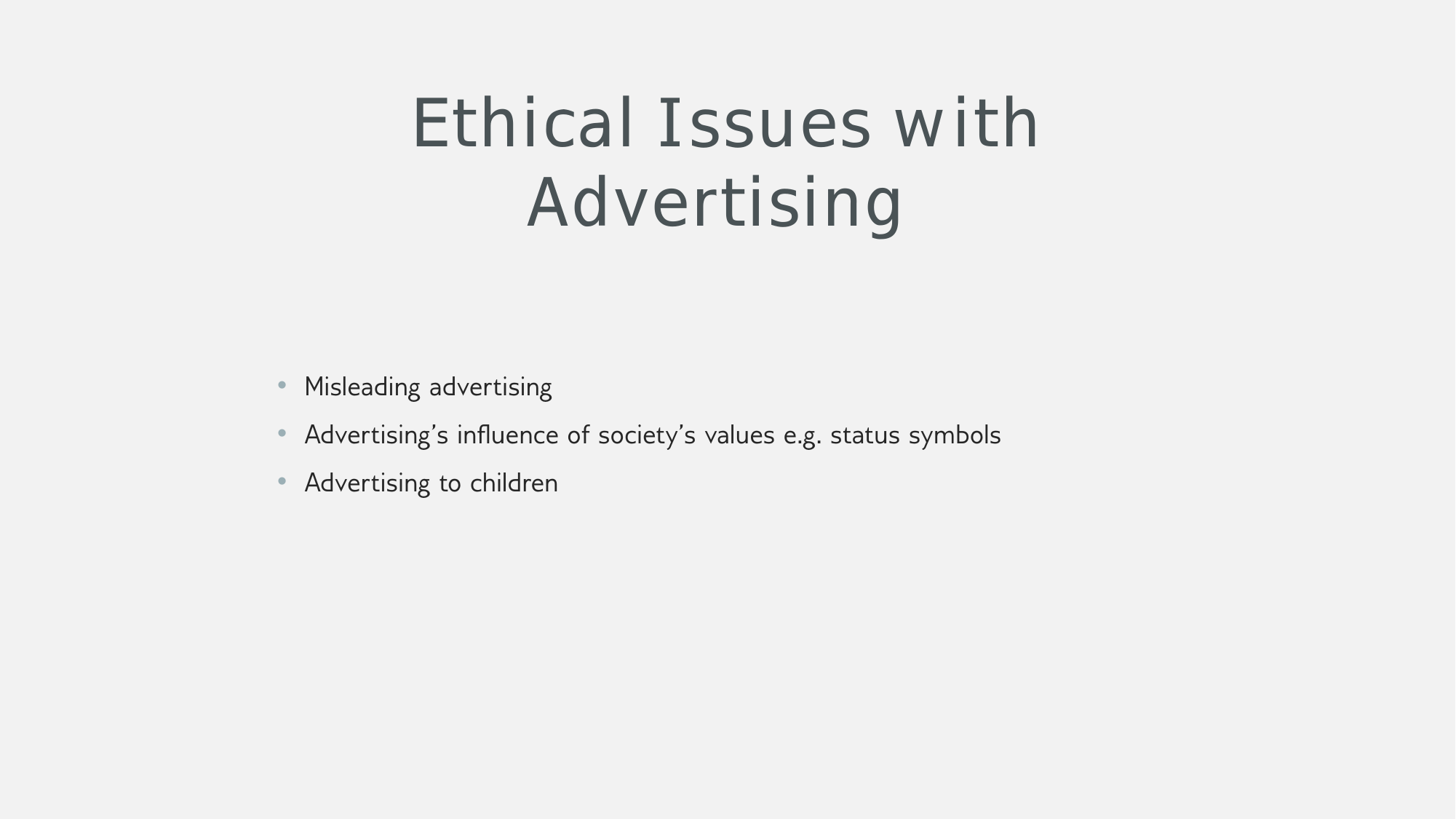

Ethical Issues with Advertising

Misleading advertising
Advertising’s influence of society’s values e.g. status symbols
Advertising to children